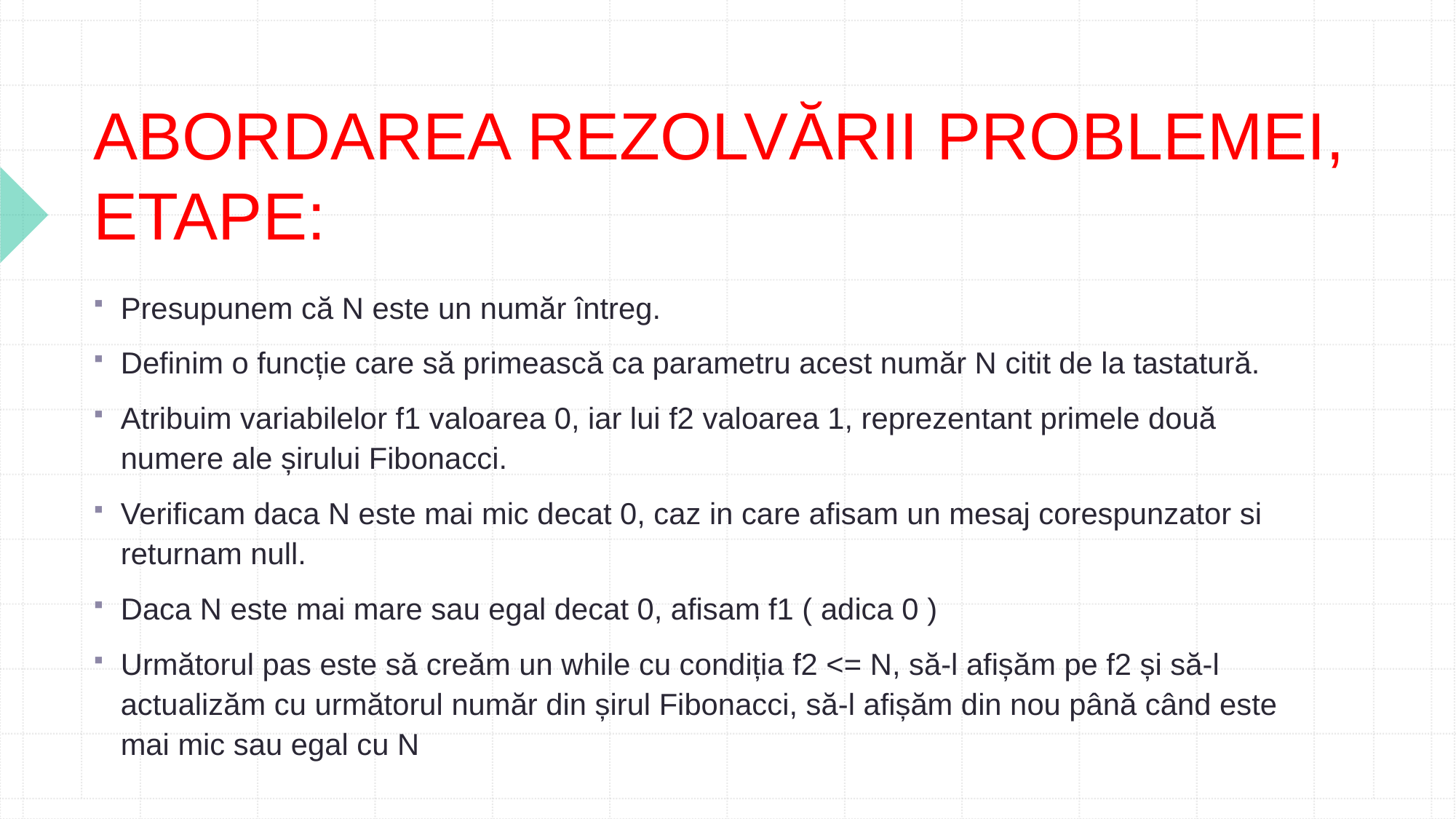

# ABORDAREA REZOLVĂRII PROBLEMEI, ETAPE:
Presupunem că N este un număr întreg.
Definim o funcție care să primească ca parametru acest număr N citit de la tastatură.
Atribuim variabilelor f1 valoarea 0, iar lui f2 valoarea 1, reprezentant primele două numere ale șirului Fibonacci.
Verificam daca N este mai mic decat 0, caz in care afisam un mesaj corespunzator si returnam null.
Daca N este mai mare sau egal decat 0, afisam f1 ( adica 0 )
Următorul pas este să creăm un while cu condiția f2 <= N, să-l afișăm pe f2 și să-l actualizăm cu următorul număr din șirul Fibonacci, să-l afișăm din nou până când este mai mic sau egal cu N